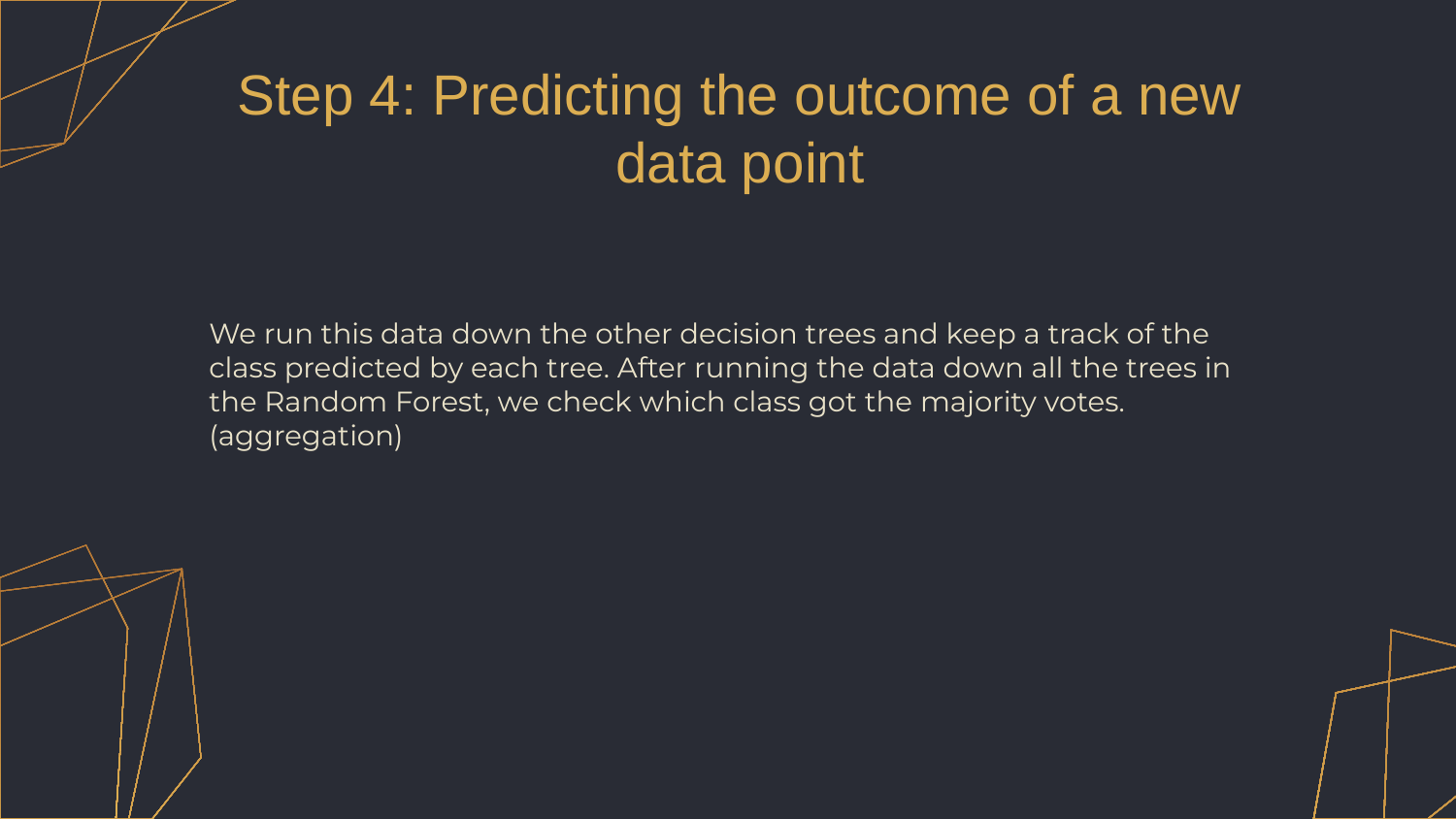

# Step 4: Predicting the outcome of a new data point
We run this data down the other decision trees and keep a track of the class predicted by each tree. After running the data down all the trees in the Random Forest, we check which class got the majority votes.
(aggregation)